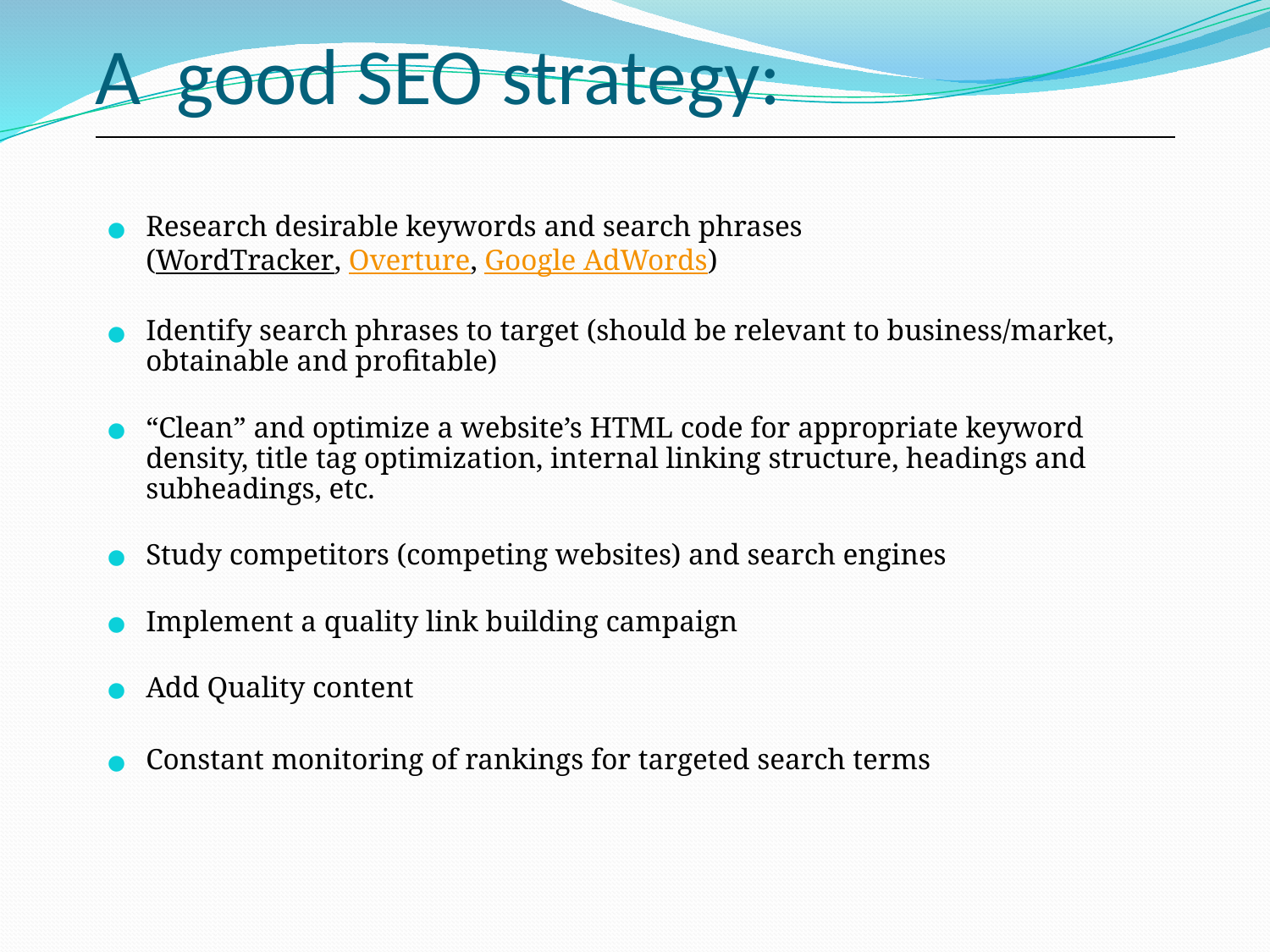

# A  good SEO strategy:
Research desirable keywords and search phrases
(WordTracker, Overture, Google AdWords)
Identify search phrases to target (should be relevant to business/market, obtainable and profitable)
“Clean” and optimize a website’s HTML code for appropriate keyword density, title tag optimization, internal linking structure, headings and subheadings, etc.
Study competitors (competing websites) and search engines
Implement a quality link building campaign
Add Quality content

Constant monitoring of rankings for targeted search terms